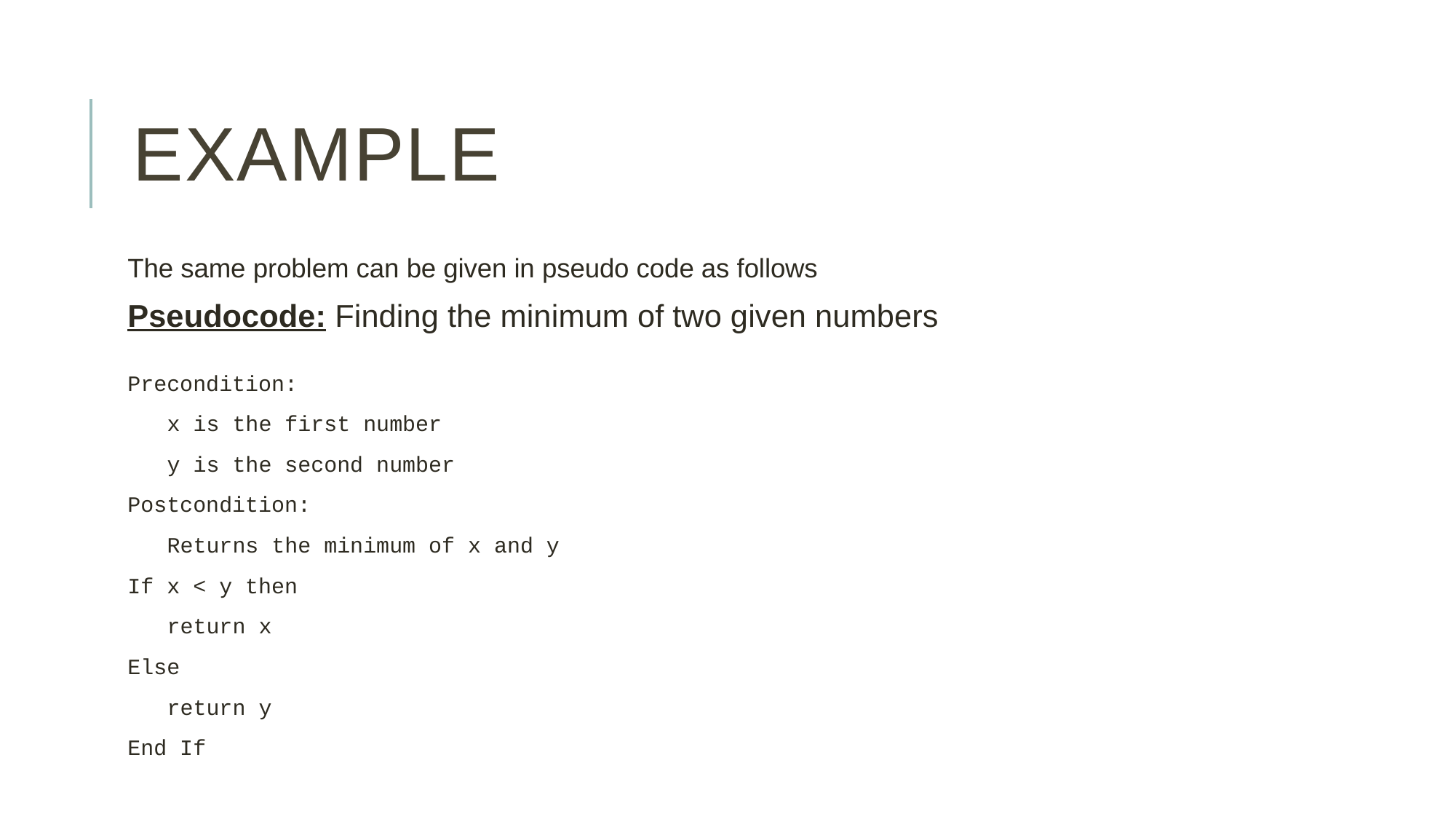

# Example
The same problem can be given in pseudo code as follows
Pseudocode: Finding the minimum of two given numbers
Precondition:
   x is the first number
   y is the second number
Postcondition:
   Returns the minimum of x and y
If x < y then
   return x
Else
   return y
End If